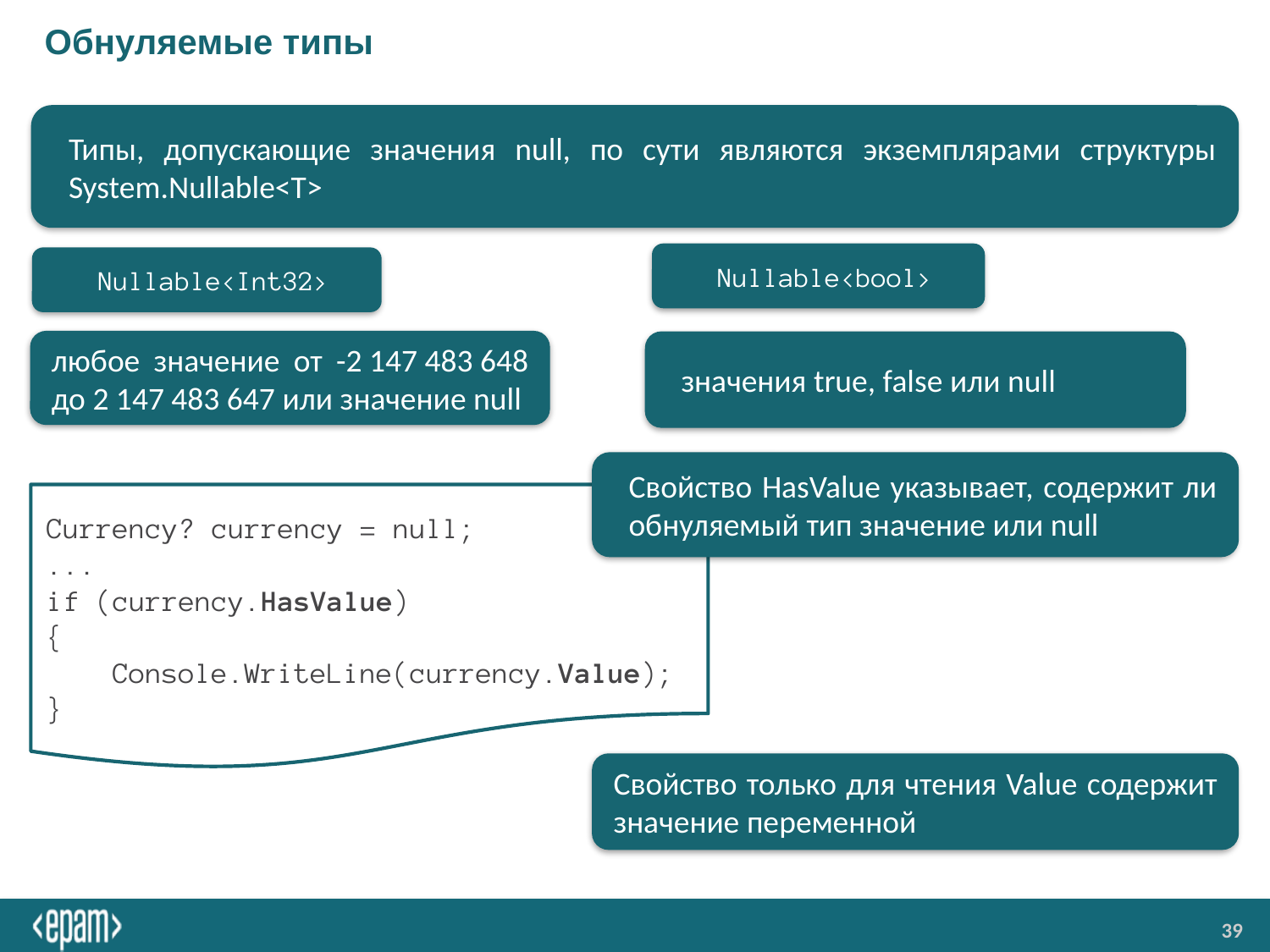

# Обнуляемые типы
Типы, допускающие значения null, по сути являются экземплярами структуры System.Nullable<T>
Nullable<bool>
Nullable<Int32>
любое значение от -2 147 483 648 до 2 147 483 647 или значение null
значения true, false или null
Свойство HasValue указывает, содержит ли обнуляемый тип значение или null

Currency? currency = null;
...
if (currency.HasValue)
{
    Console.WriteLine(currency.Value);
}
Свойство только для чтения Value содержит значение переменной